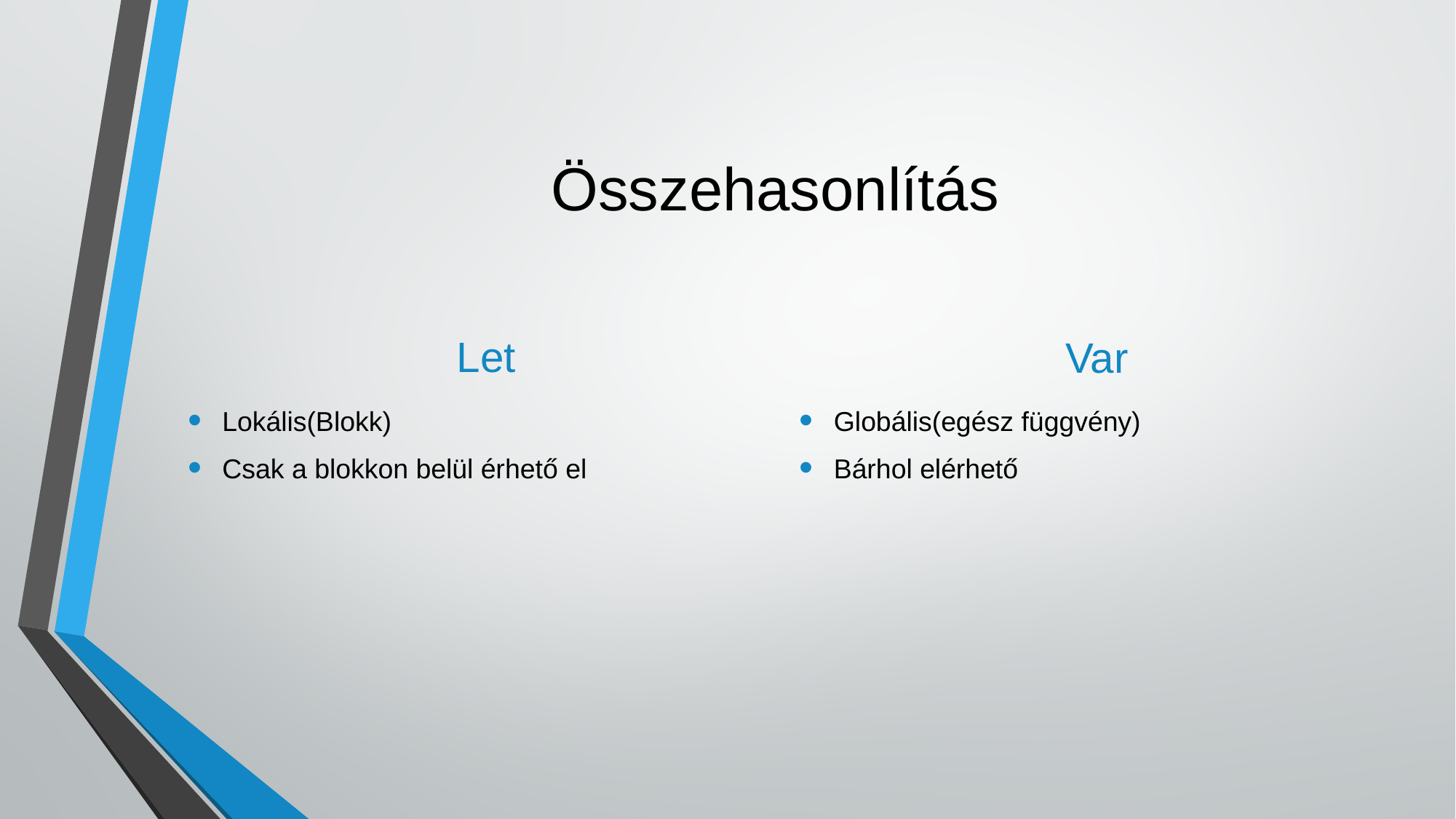

# Összehasonlítás
Let
Var
Lokális(Blokk)
Csak a blokkon belül érhető el
Globális(egész függvény)
Bárhol elérhető